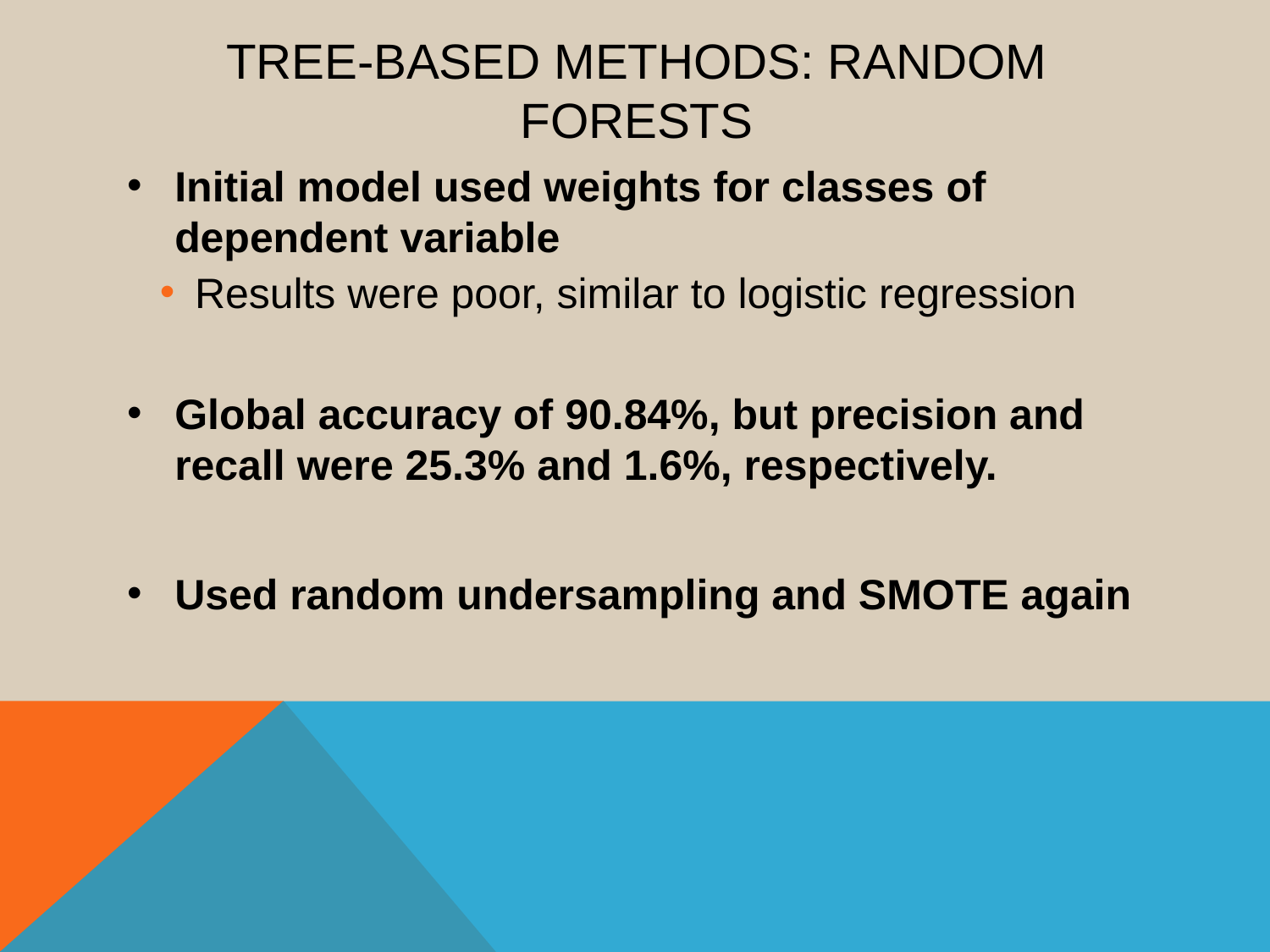

# Tree-based methods: random forests
Initial model used weights for classes of dependent variable
 Results were poor, similar to logistic regression

Global accuracy of 90.84%, but precision and recall were 25.3% and 1.6%, respectively.

Used random undersampling and SMOTE again